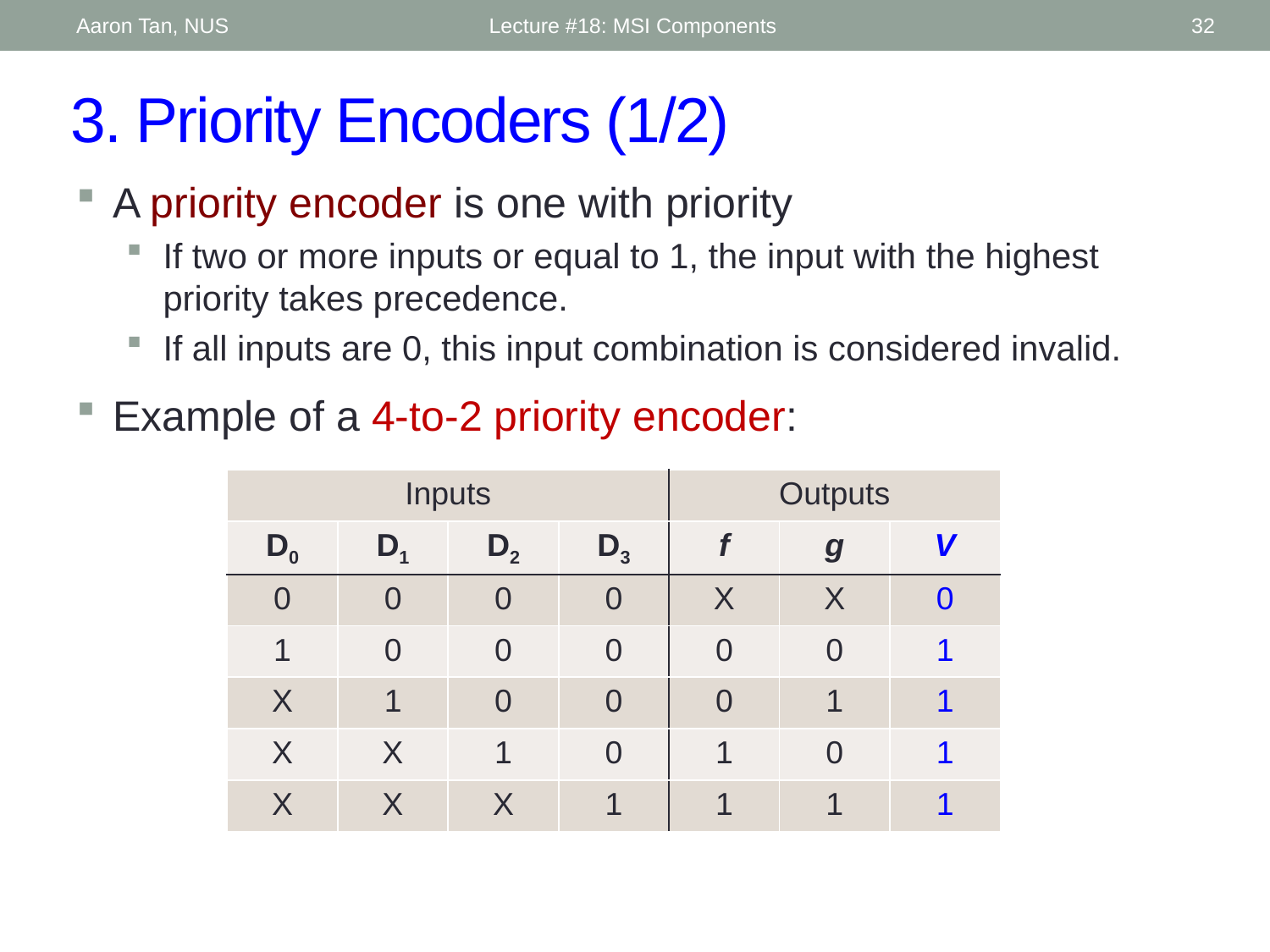

Aaron Tan, NUS
Lecture #18: MSI Components
32
# 3. Priority Encoders (1/2)
A priority encoder is one with priority
If two or more inputs or equal to 1, the input with the highest priority takes precedence.
If all inputs are 0, this input combination is considered invalid.
Example of a 4-to-2 priority encoder:
| Inputs |  |  |  | Outputs |  |  |
| --- | --- | --- | --- | --- | --- | --- |
| D0 | D1 | D2 | D3 | f | g | V |
| 0 | 0 | 0 | 0 | X | X | 0 |
| 1 | 0 | 0 | 0 | 0 | 0 | 1 |
| X | 1 | 0 | 0 | 0 | 1 | 1 |
| X | X | 1 | 0 | 1 | 0 | 1 |
| X | X | X | 1 | 1 | 1 | 1 |